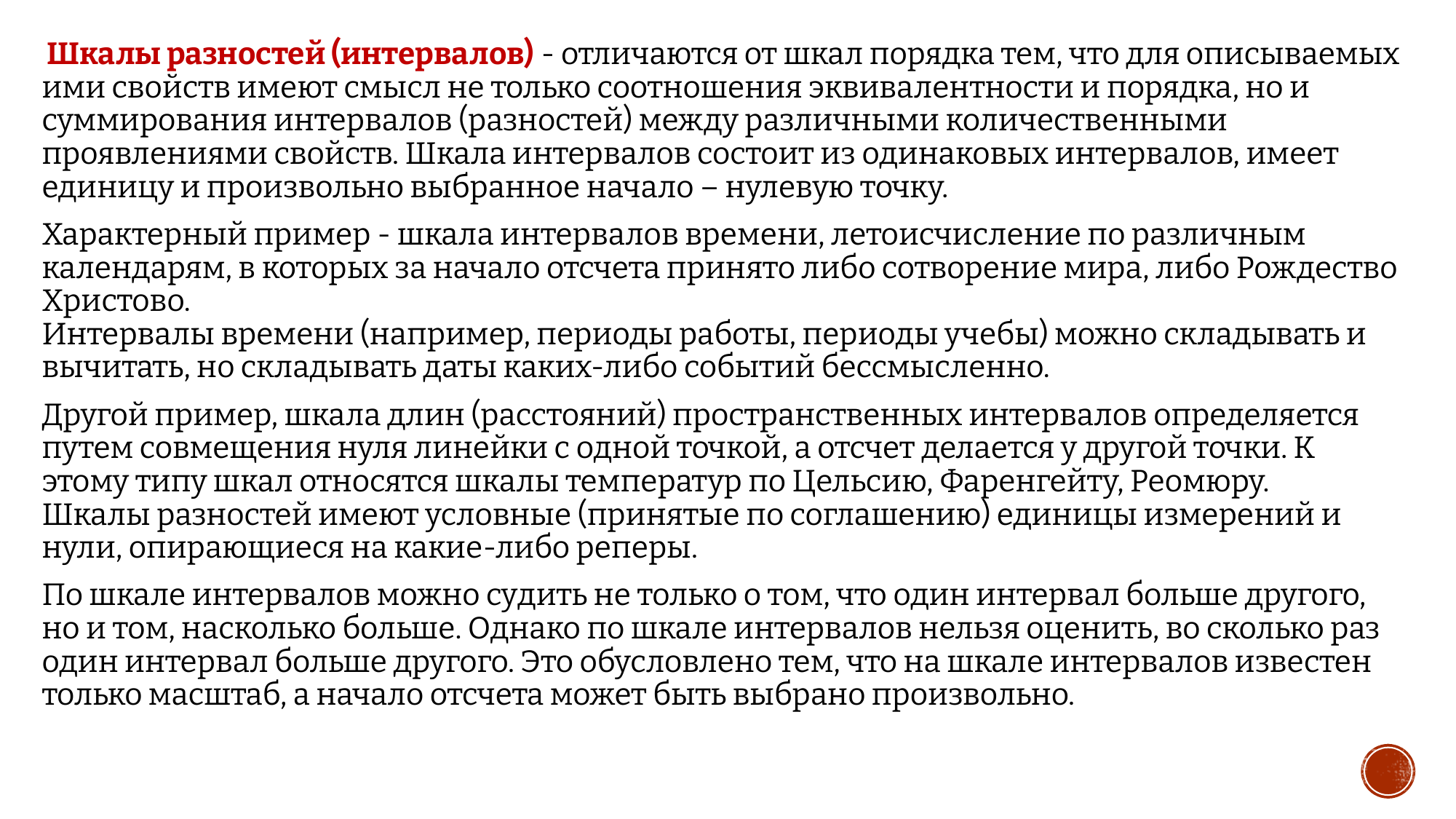

#
 Шкалы разностей (интервалов) - отличаются от шкал порядка тем, что для описываемых ими свойств имеют смысл не только соотношения эквивалентности и порядка, но и суммирования интервалов (разностей) между различными количественными проявлениями свойств. Шкала интервалов состоит из одинаковых интервалов, имеет единицу и произвольно выбранное начало – нулевую точку.
Характерный пример - шкала интервалов времени, летоисчисление по различным календарям, в которых за начало отсчета принято либо сотворение мира, либо Рождество Христово. 
Интервалы времени (например, периоды работы, периоды учебы) можно складывать и вычитать, но складывать даты каких-либо событий бессмысленно.
Другой пример, шкала длин (расстояний) пространственных интервалов определяется путем совмещения нуля линейки с одной точкой, а отсчет делается у другой точки. К этому типу шкал относятся шкалы температур по Цельсию, Фаренгейту, Реомюру. 
Шкалы разностей имеют условные (принятые по соглашению) единицы измерений и нули, опирающиеся на какие-либо реперы.
По шкале интервалов можно судить не только о том, что один интервал больше другого, но и том, насколько больше. Однако по шкале интервалов нельзя оценить, во сколько раз один интервал больше другого. Это обусловлено тем, что на шкале интервалов известен только масштаб, а начало отсчета может быть выбрано произвольно.